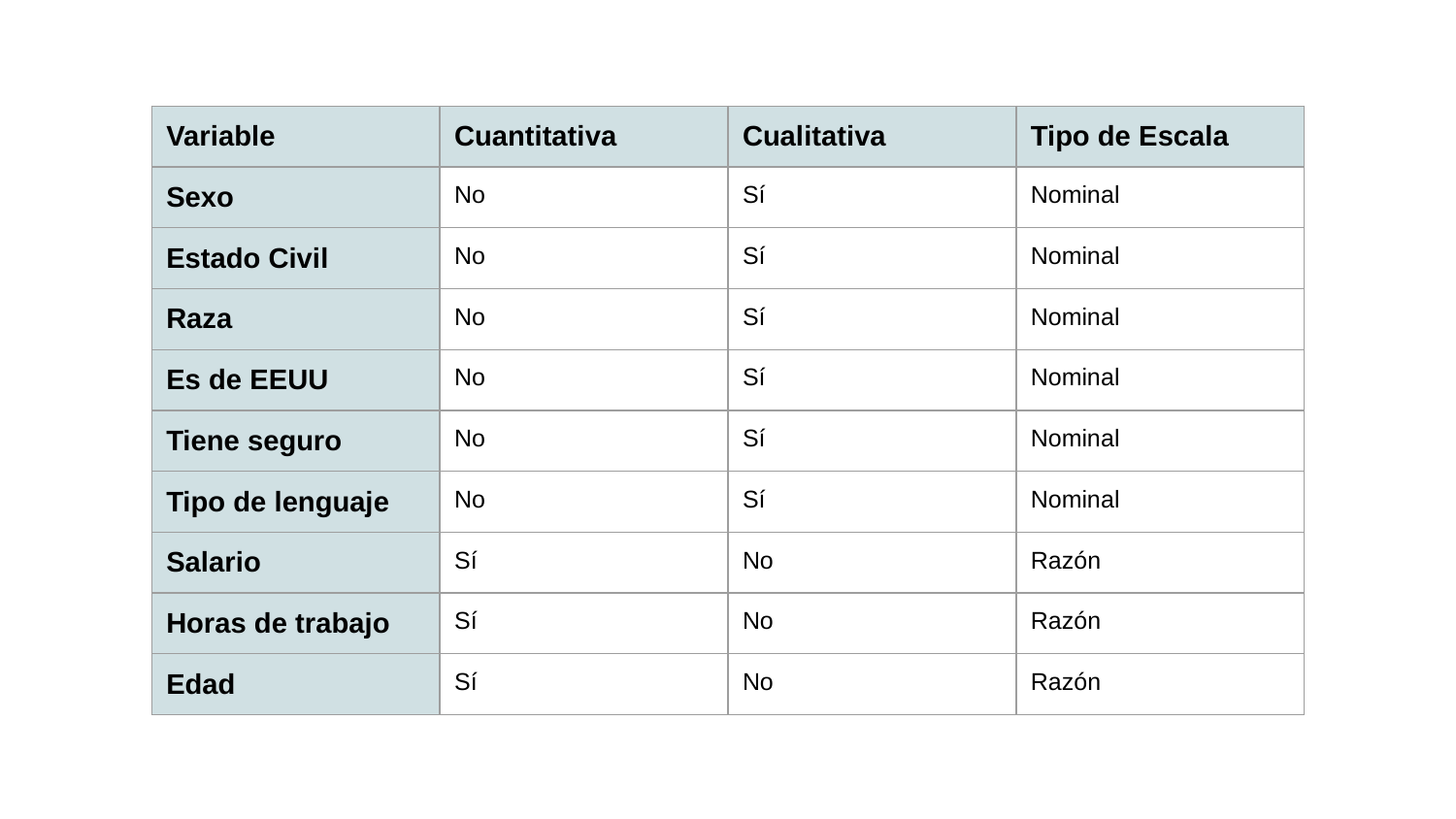

| Variable | Cuantitativa | Cualitativa | Tipo de Escala |
| --- | --- | --- | --- |
| Sexo | No | Sí | Nominal |
| Estado Civil | No | Sí | Nominal |
| Raza | No | Sí | Nominal |
| Es de EEUU | No | Sí | Nominal |
| Tiene seguro | No | Sí | Nominal |
| Tipo de lenguaje | No | Sí | Nominal |
| Salario | Sí | No | Razón |
| Horas de trabajo | Sí | No | Razón |
| Edad | Sí | No | Razón |